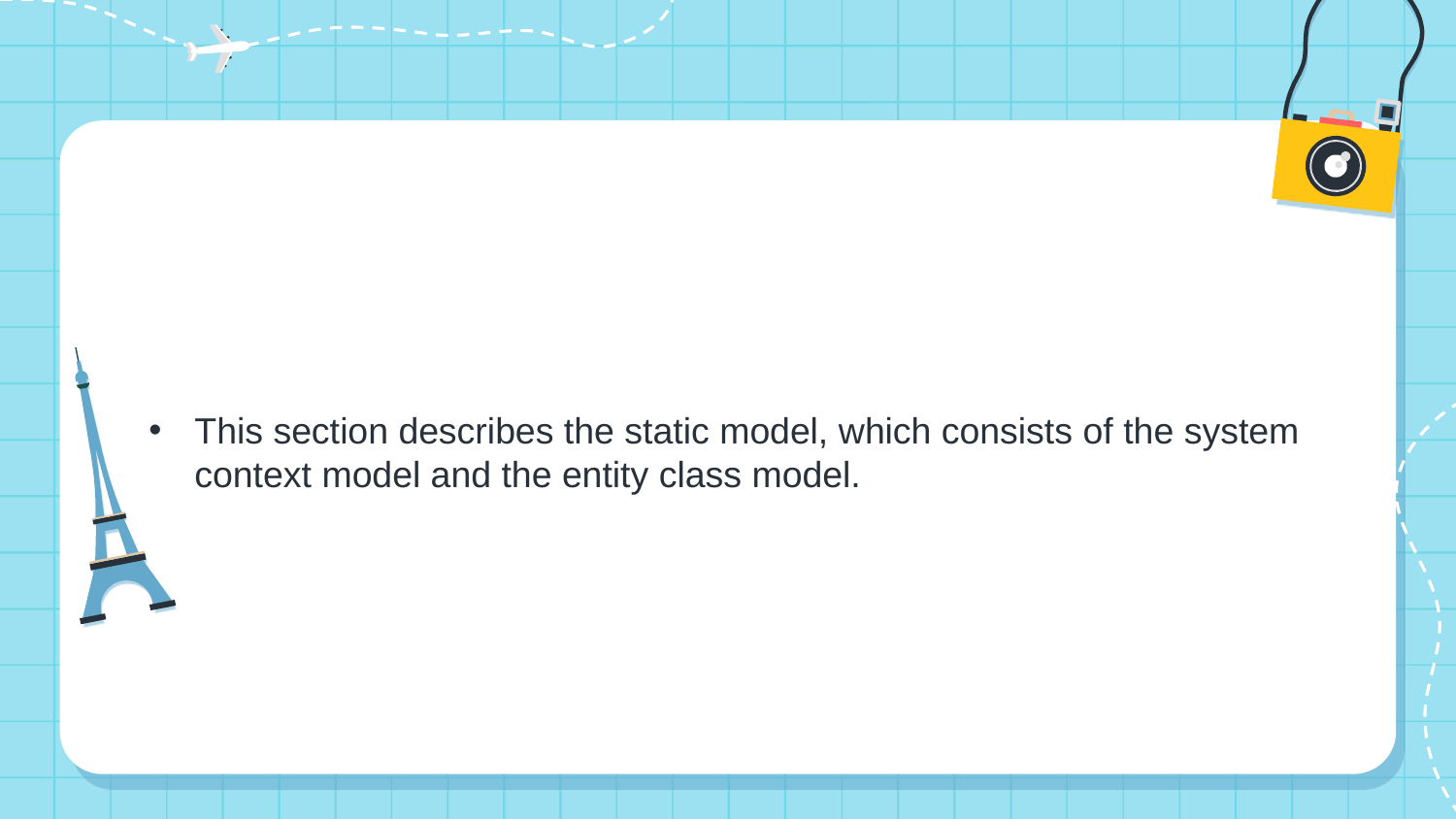

This section describes the static model, which consists of the system context model and the entity class model.